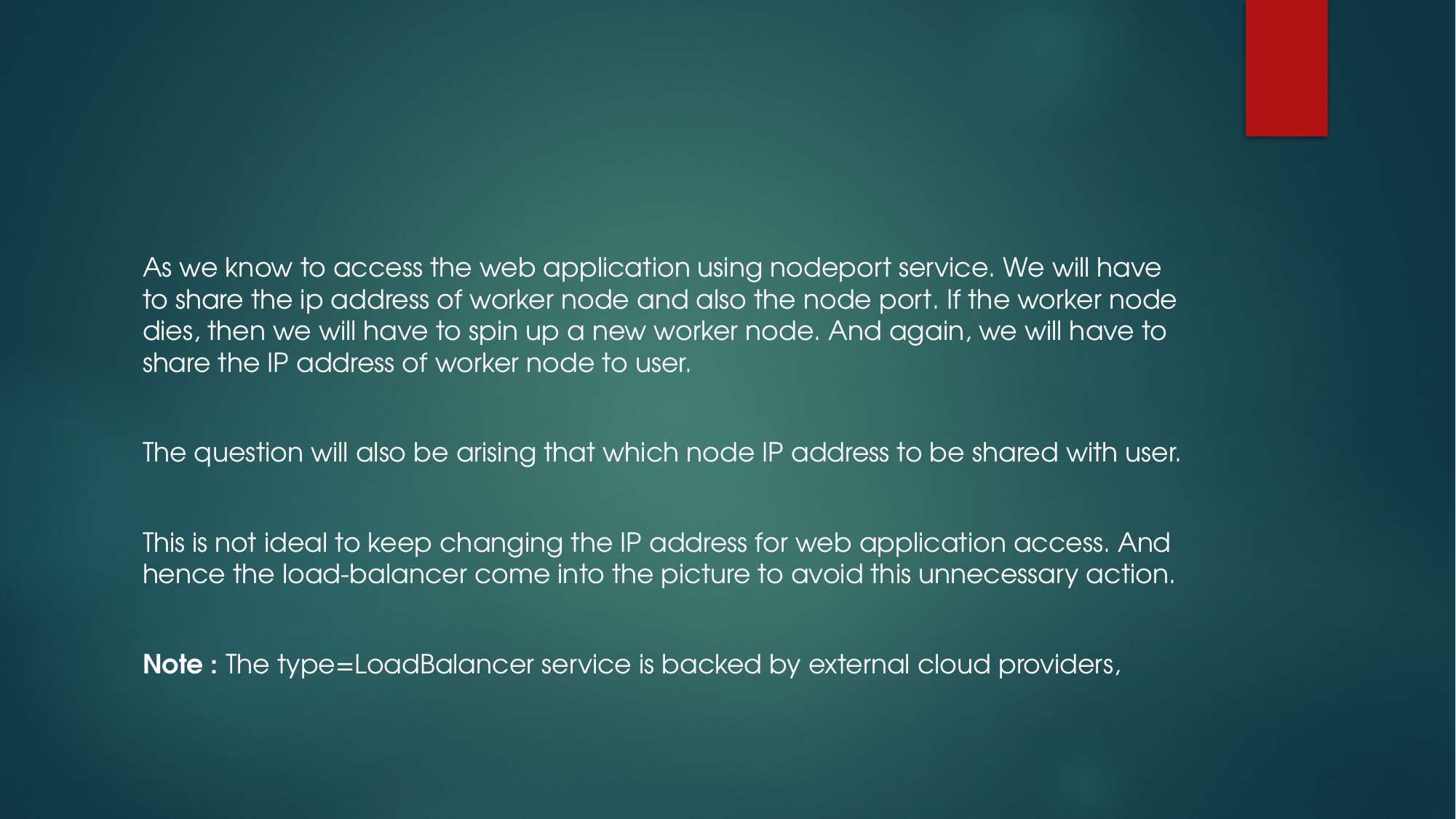

#
As we know to access the web application using nodeport service. We will have to share the ip address of worker node and also the node port. If the worker node dies, then we will have to spin up a new worker node. And again, we will have to share the IP address of worker node to user.

The question will also be arising that which node IP address to be shared with user.

This is not ideal to keep changing the IP address for web application access. And hence the load-balancer come into the picture to avoid this unnecessary action.

Note : The type=LoadBalancer service is backed by external cloud providers,